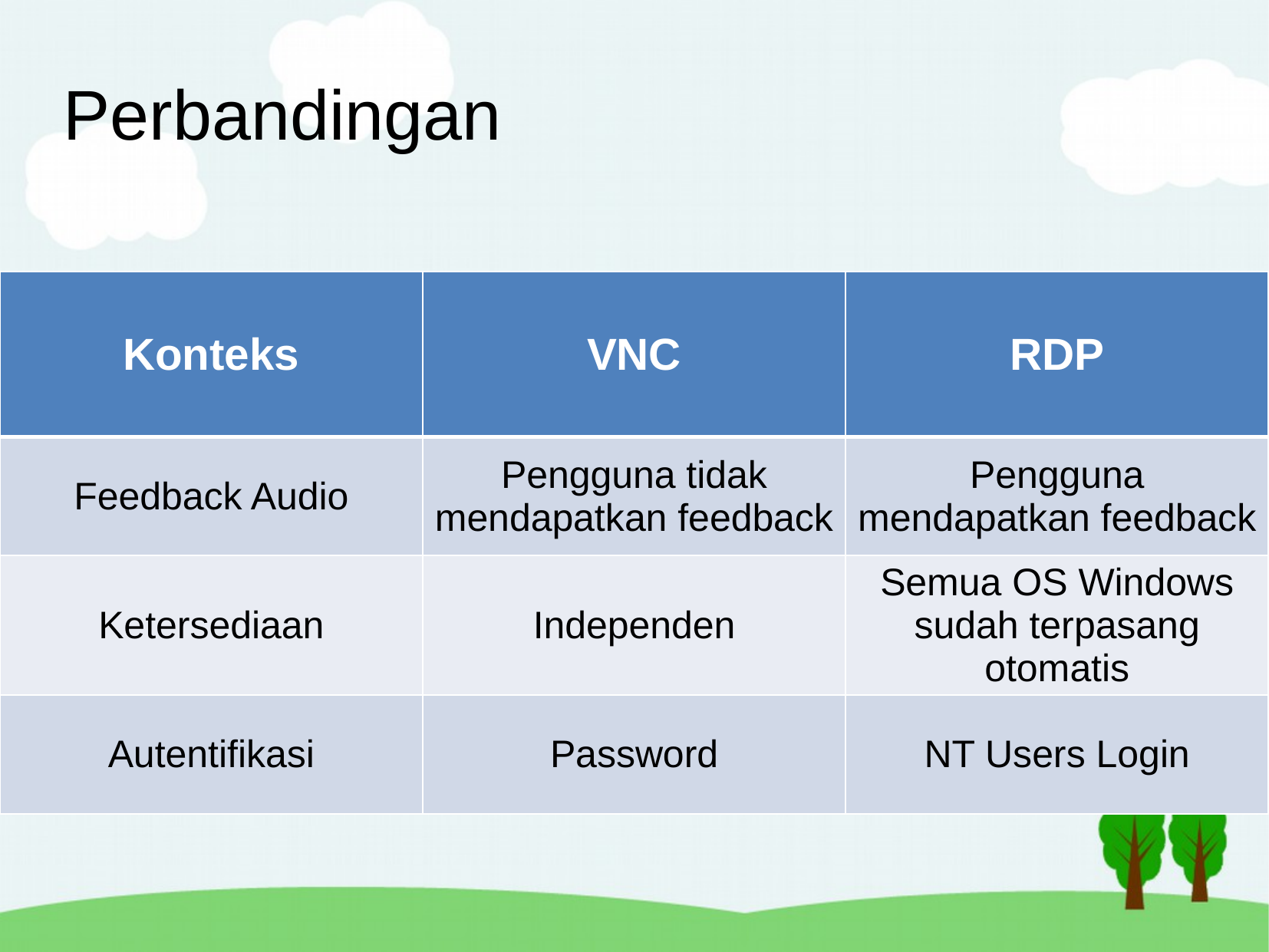

# Perbandingan
| Konteks | VNC | RDP |
| --- | --- | --- |
| Feedback Audio | Pengguna tidak mendapatkan feedback | Pengguna mendapatkan feedback |
| Ketersediaan | Independen | Semua OS Windows sudah terpasang otomatis |
| Autentifikasi | Password | NT Users Login |